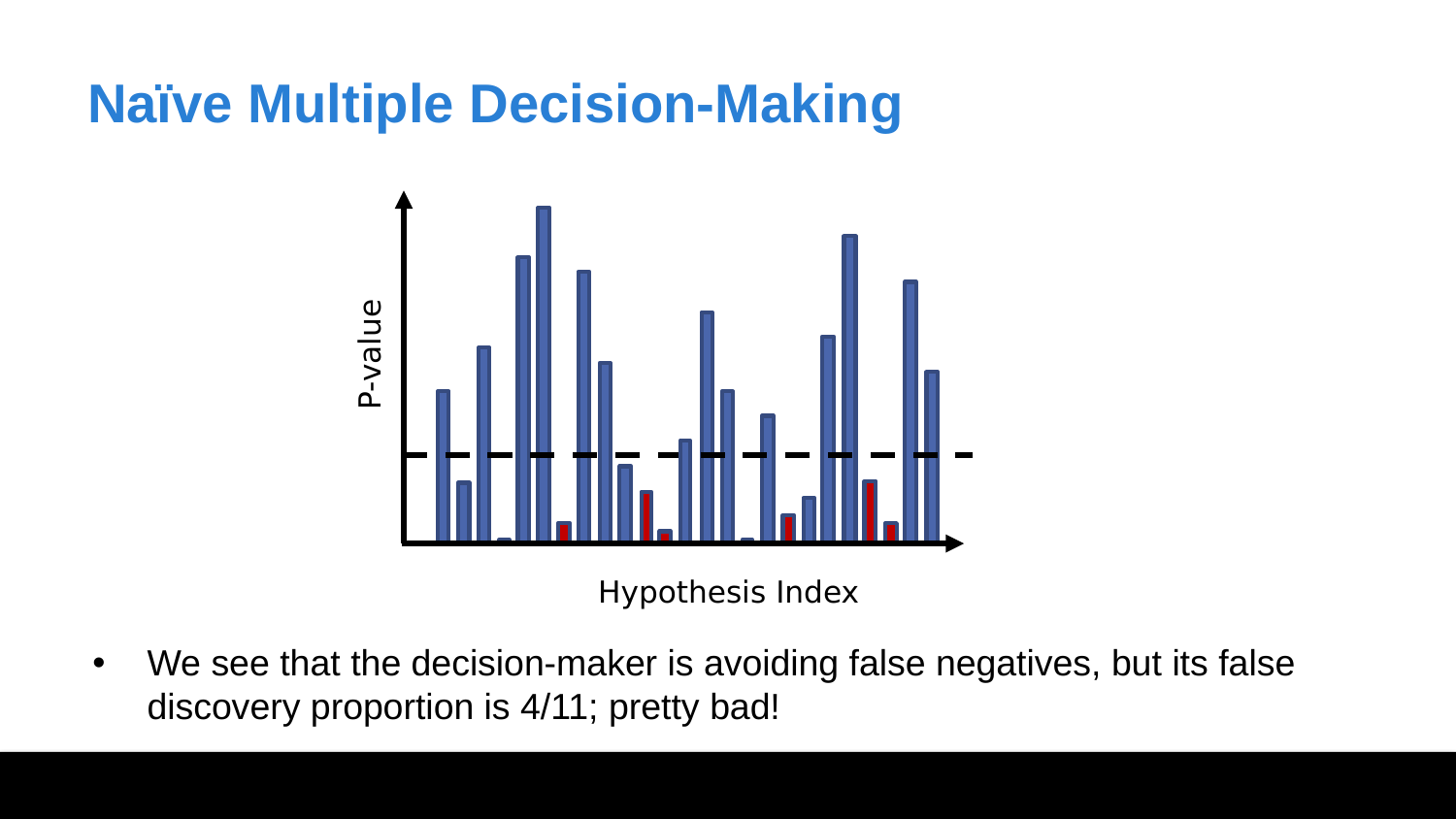

# Naïve Multiple Decision-Making

P-value

Hypothesis Index
We see that the decision-maker is avoiding false negatives, but its false discovery proportion is 4/11; pretty bad!